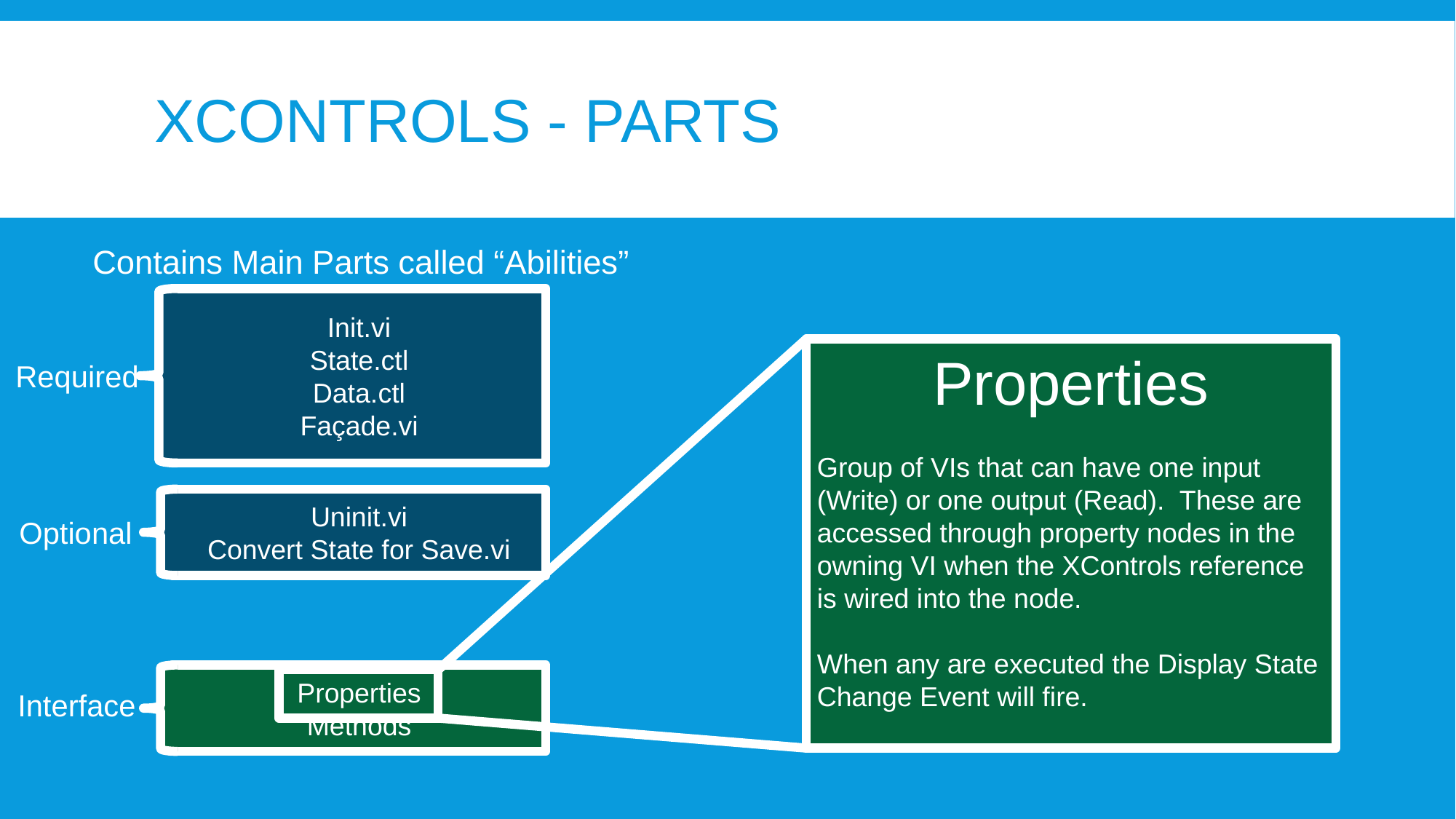

# XControls - Parts
Contains Main Parts called “Abilities”

Init.vi
State.ctl
Data.ctl
Façade.vi
Properties

Group of VIs that can have one input (Write) or one output (Read).  These are accessed through property nodes in the owning VI when the XControls reference is wired into the node.

When any are executed the Display State Change Event will fire.
Required

Uninit.vi
Convert State for Save.vi
Optional

Properties
Methods

Interface